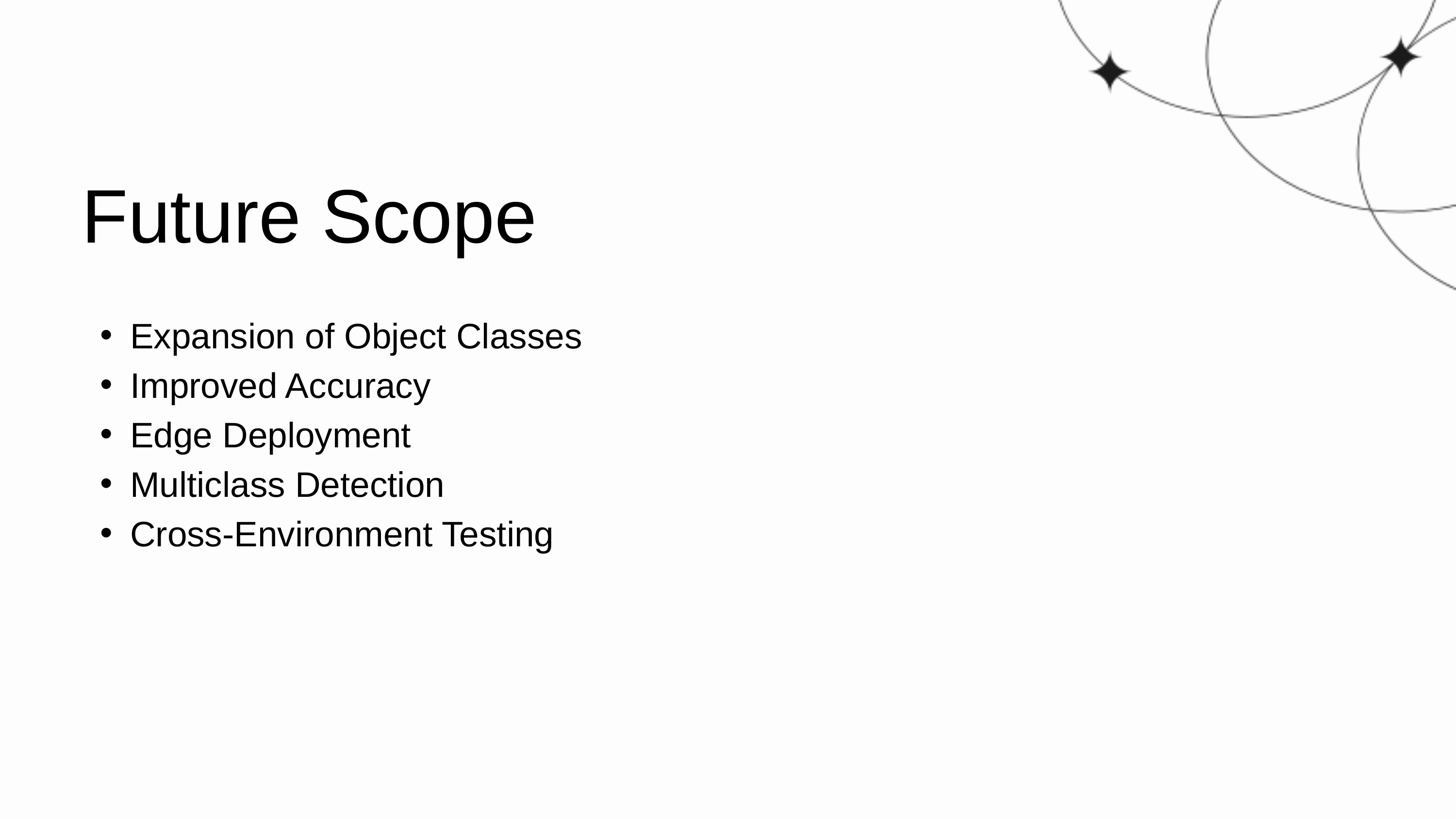

Future Scope
Expansion of Object Classes
Improved Accuracy
Edge Deployment
Multiclass Detection
Cross-Environment Testing